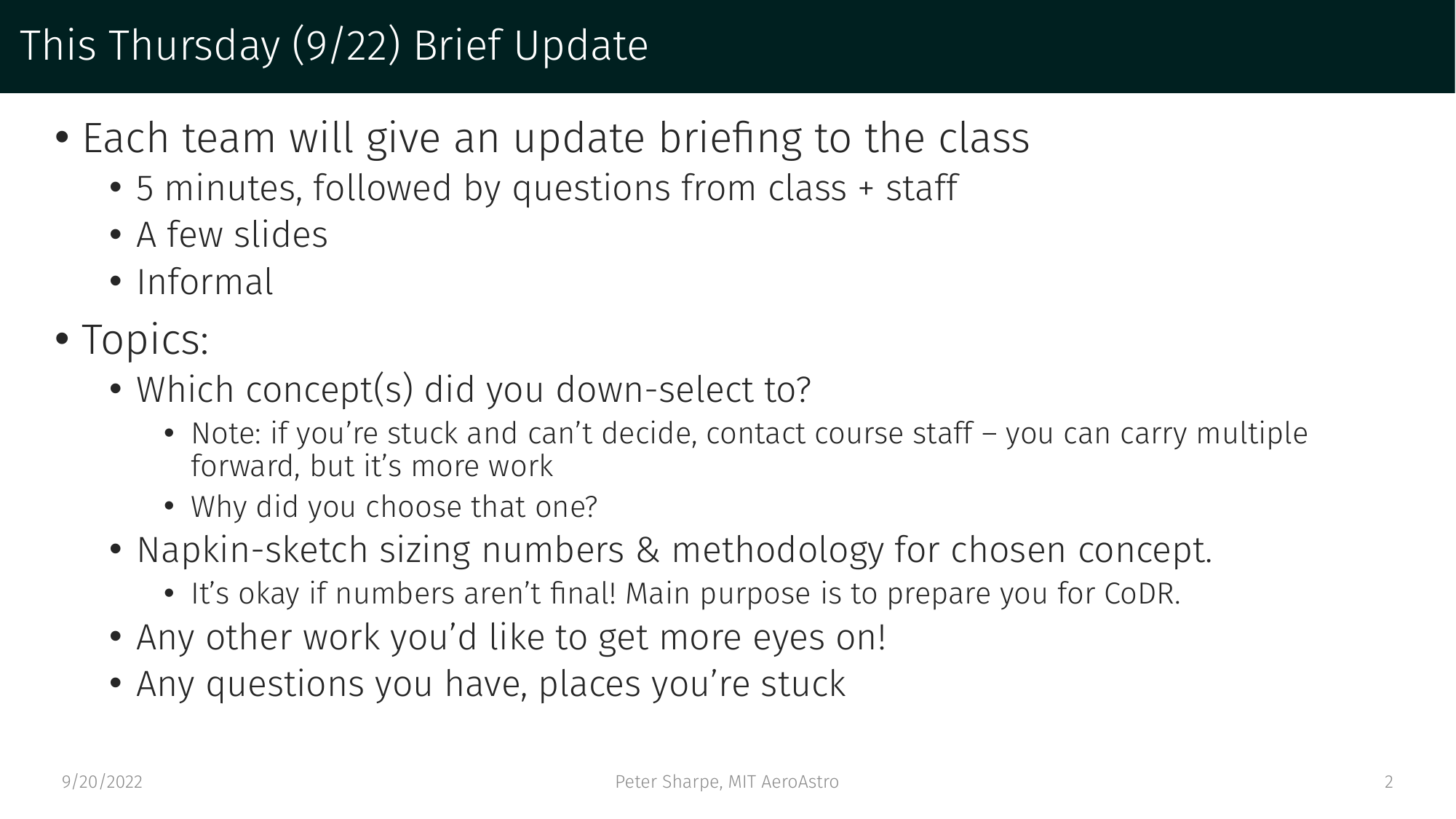

# This Thursday (9/22) Brief Update
Each team will give an update briefing to the class
5 minutes, followed by questions from class + staff
A few slides
Informal
Topics:
Which concept(s) did you down-select to?
Note: if you’re stuck and can’t decide, contact course staff – you can carry multiple forward, but it’s more work
Why did you choose that one?
Napkin-sketch sizing numbers & methodology for chosen concept.
It’s okay if numbers aren’t final! Main purpose is to prepare you for CoDR.
Any other work you’d like to get more eyes on!
Any questions you have, places you’re stuck

9/20/2022
2
Peter Sharpe, MIT AeroAstro